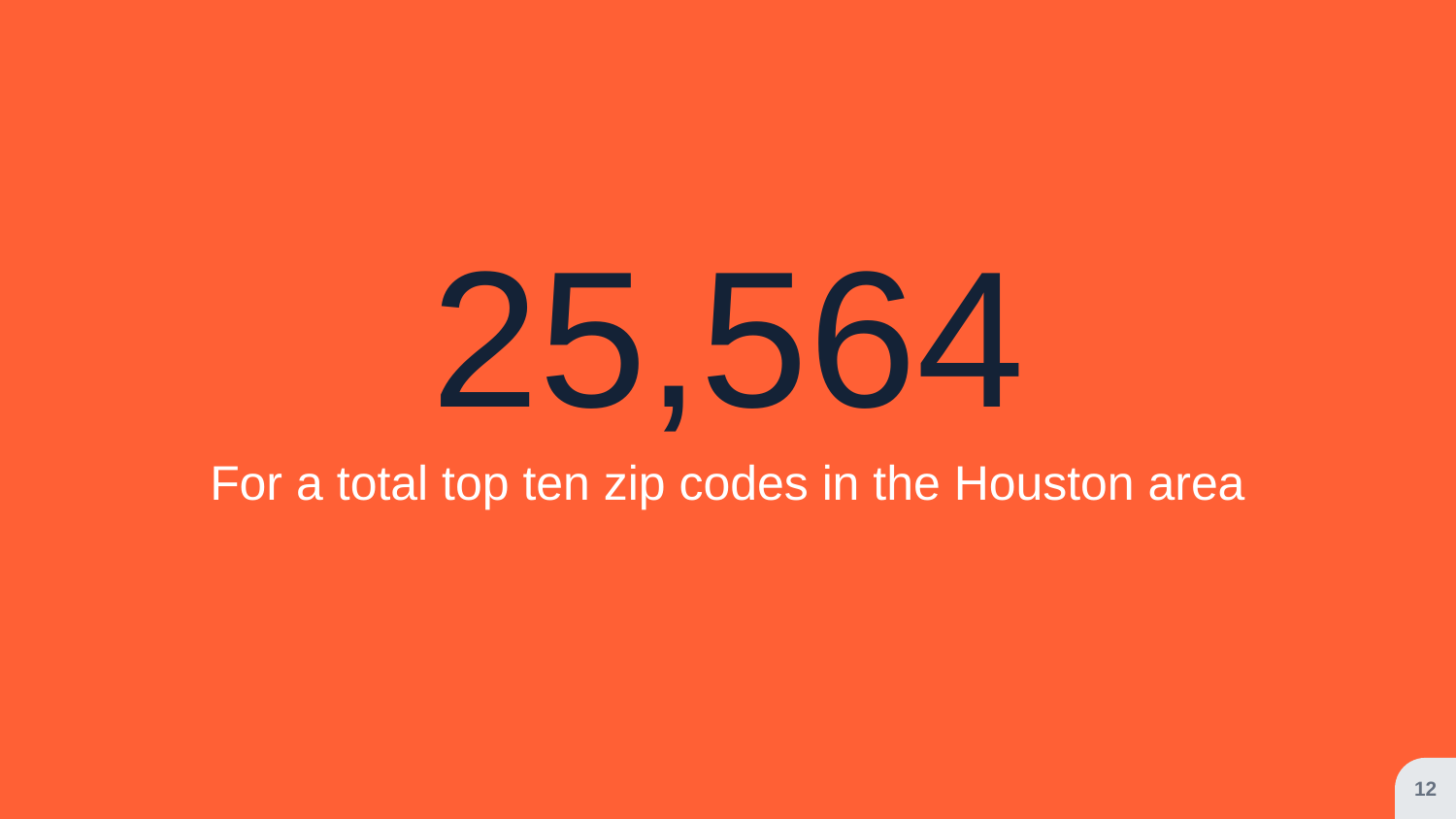

25,564
For a total top ten zip codes in the Houston area
12